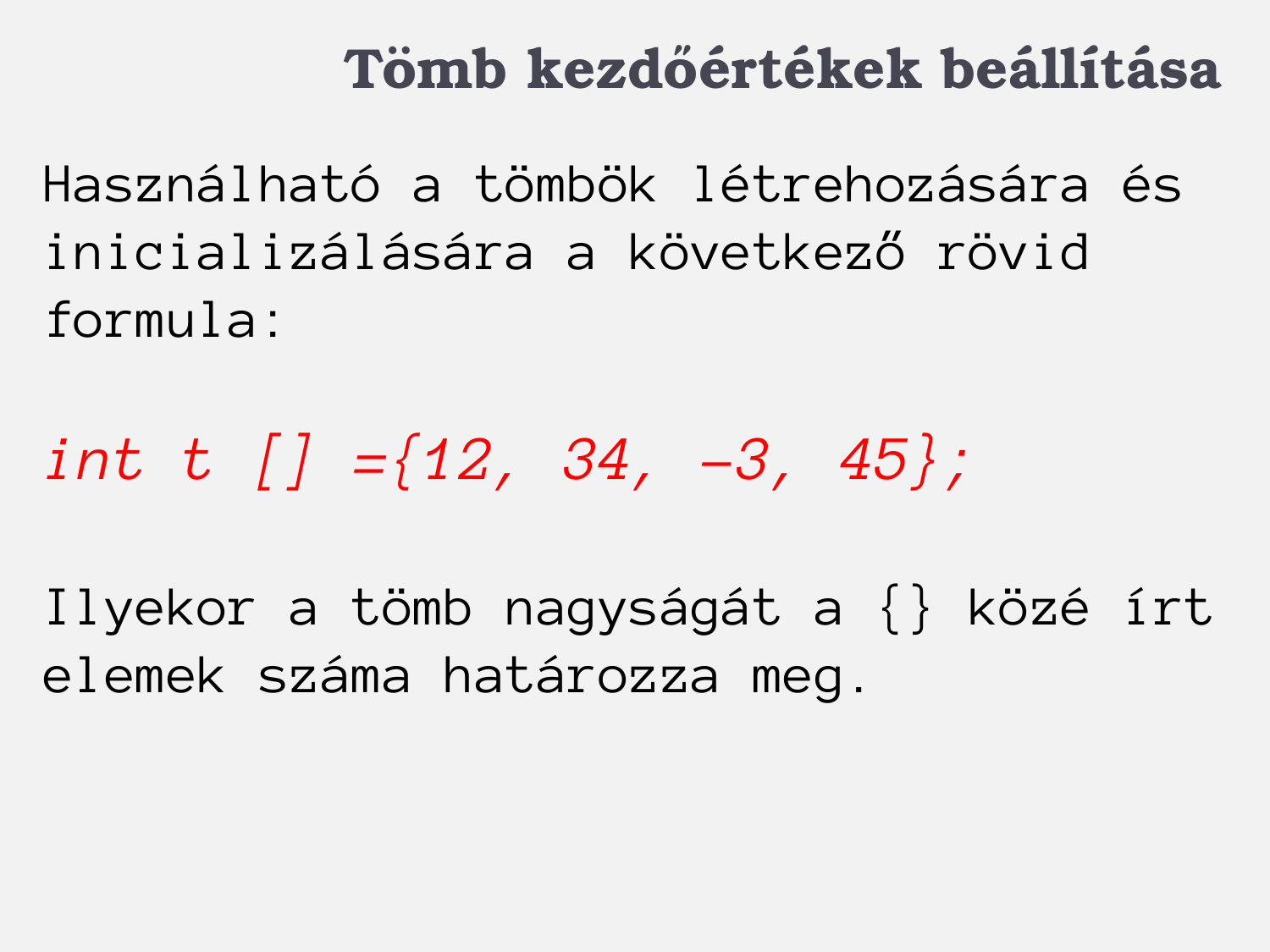

# Tömb kezdőértékek beállítása
Használható a tömbök létrehozására és inicializálására a következő rövid formula:

int t [] ={12, 34, -3, 45};

Ilyekor a tömb nagyságát a {} közé írt elemek száma határozza meg.